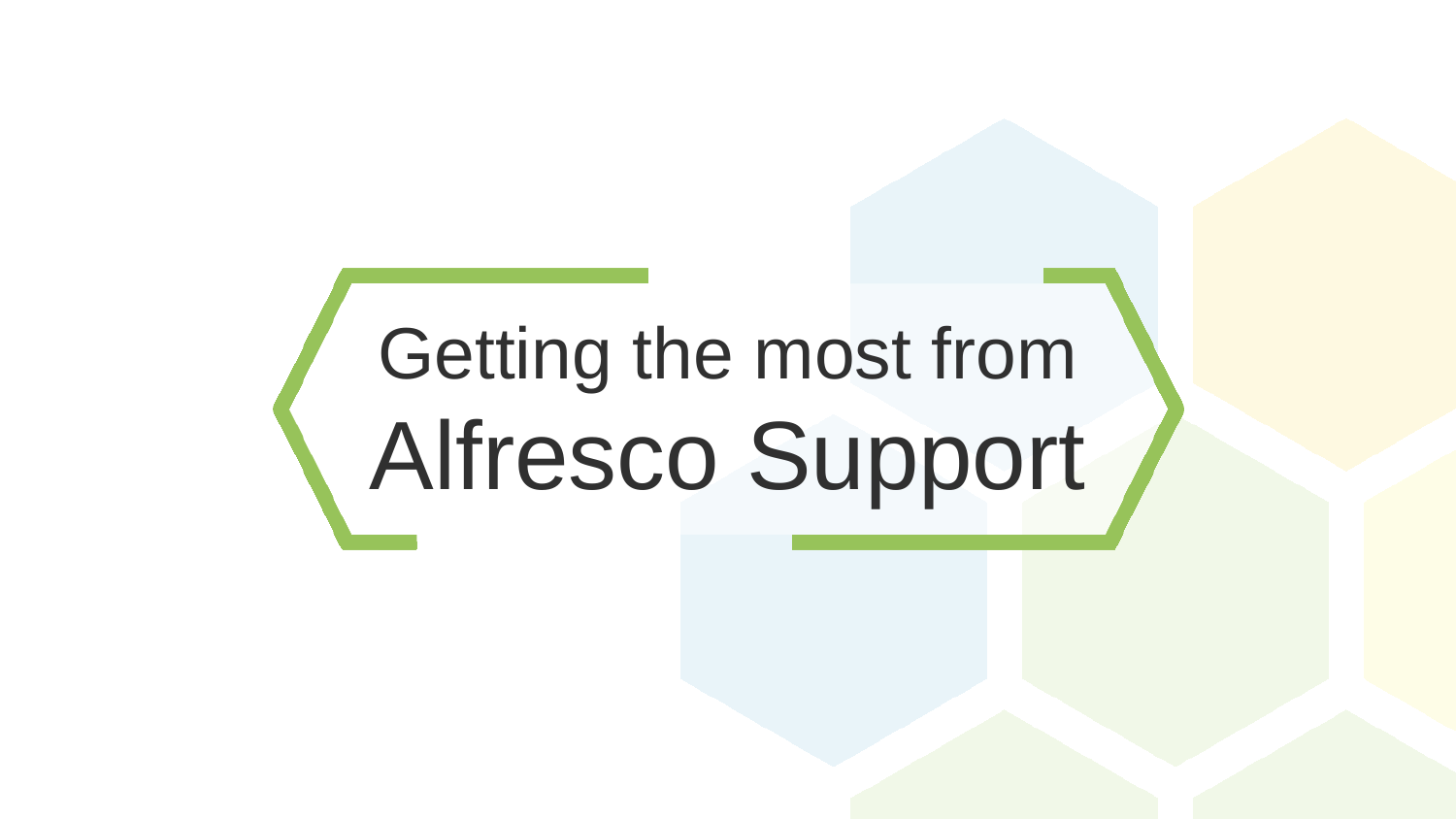

# Getting the most from Alfresco Support